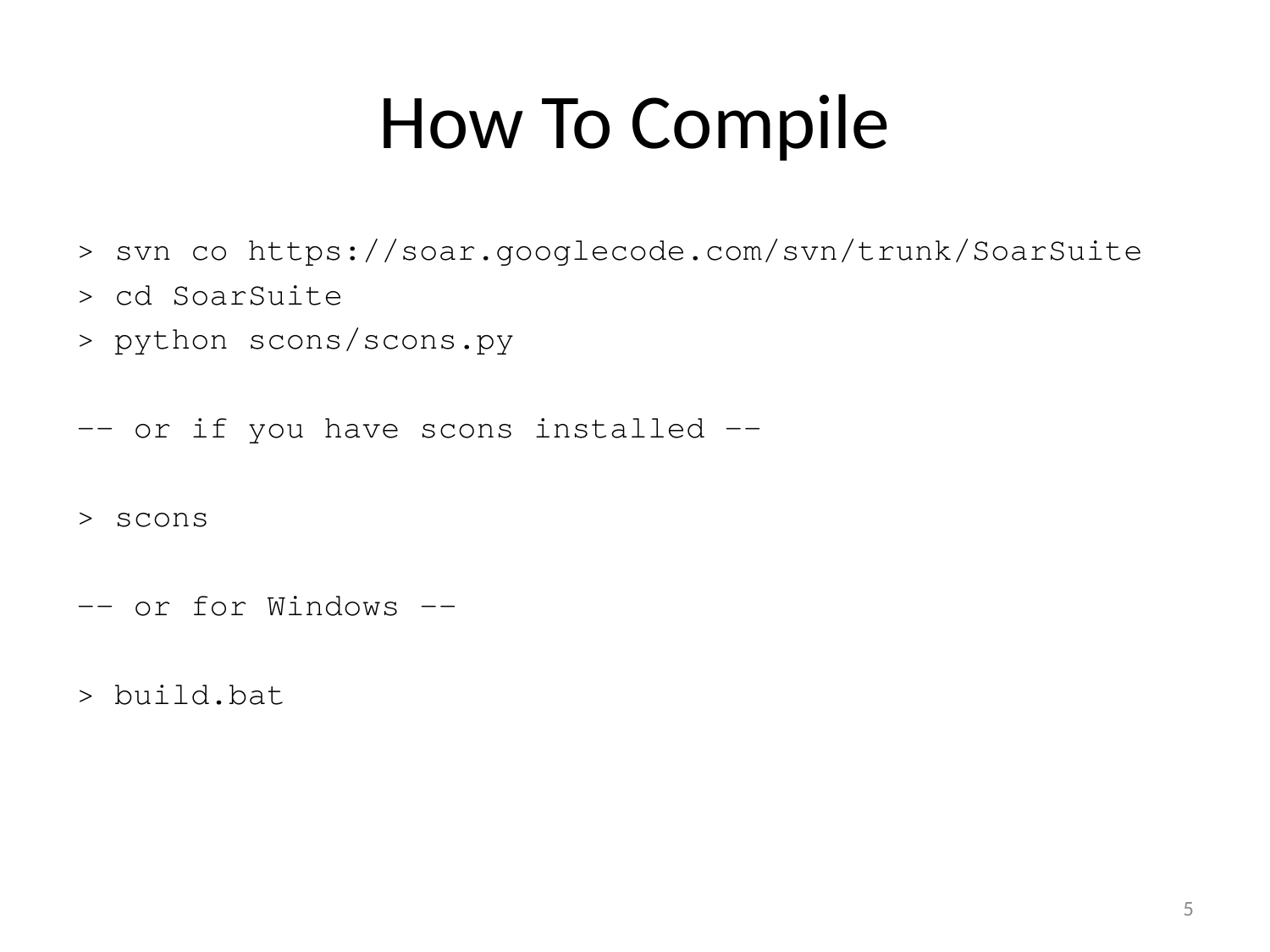

# How To Compile
> svn co https://soar.googlecode.com/svn/trunk/SoarSuite
> cd SoarSuite
> python scons/scons.py

-- or if you have scons installed --

> scons

-- or for Windows --

> build.bat
5